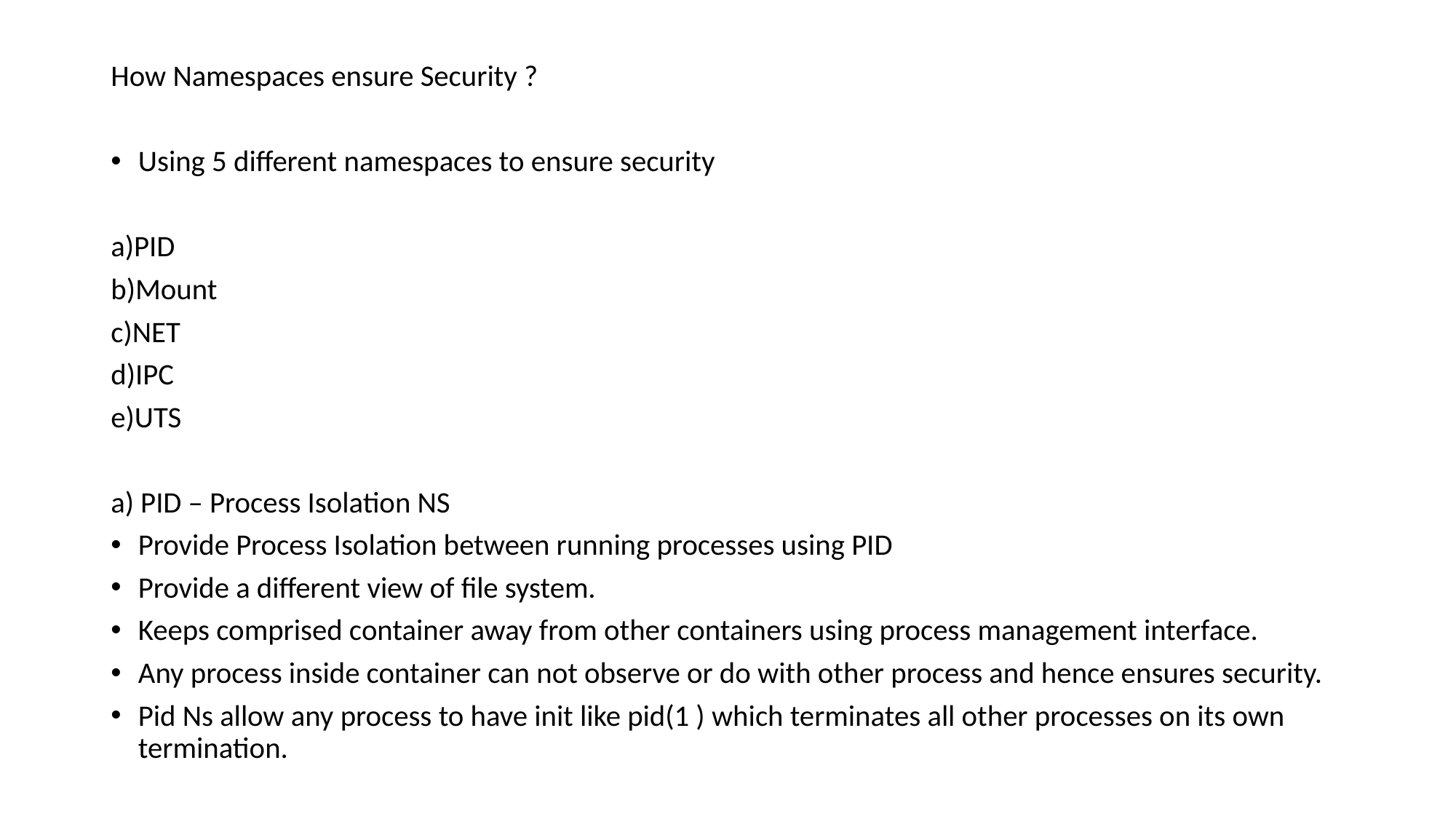

How Namespaces ensure Security ?

Using 5 different namespaces to ensure security

a)PID
b)Mount
c)NET
d)IPC
e)UTS

a) PID – Process Isolation NS
Provide Process Isolation between running processes using PID
Provide a different view of file system.
Keeps comprised container away from other containers using process management interface.
Any process inside container can not observe or do with other process and hence ensures security.
Pid Ns allow any process to have init like pid(1 ) which terminates all other processes on its own termination.